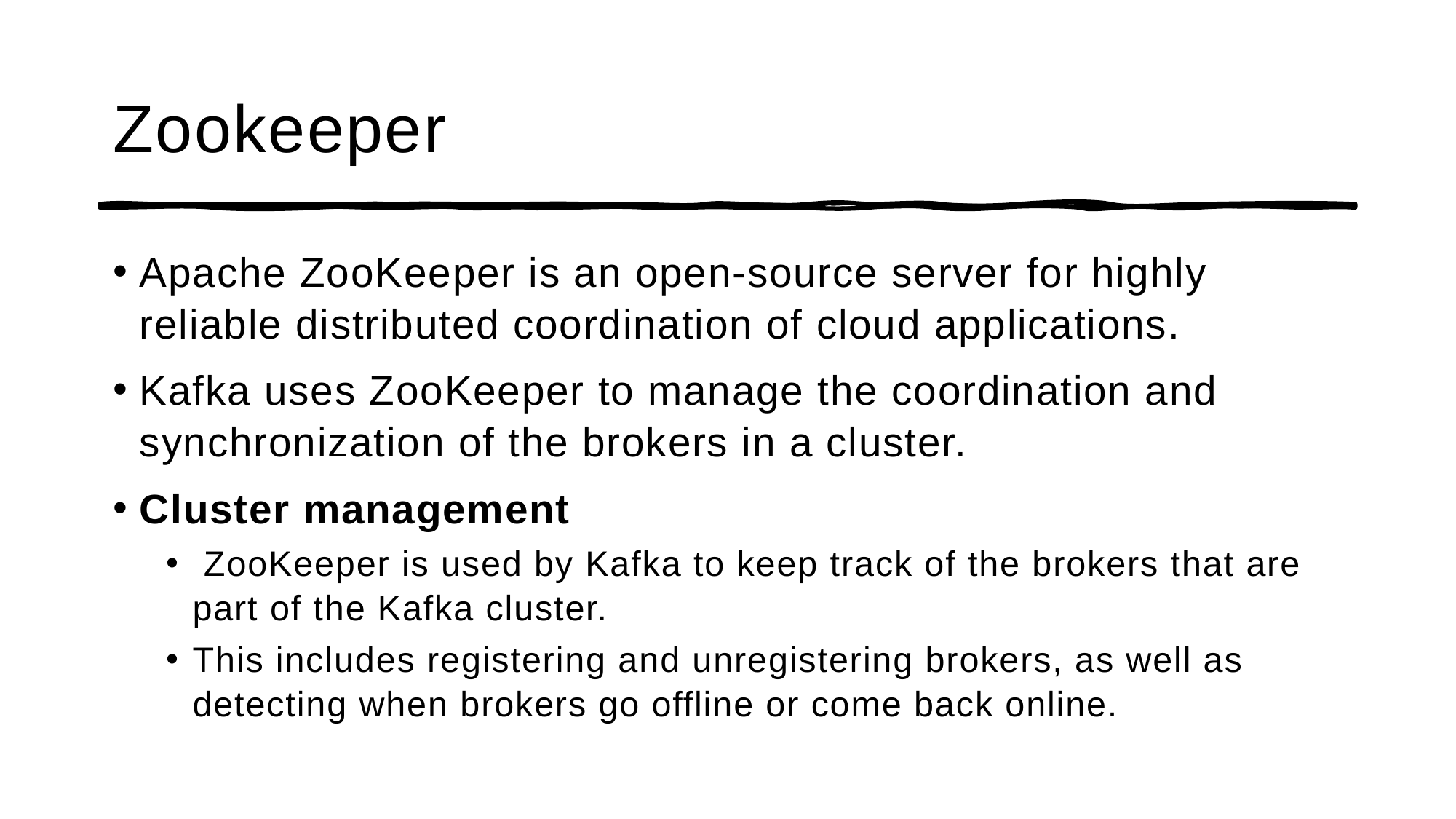

# Zookeeper
Apache ZooKeeper is an open-source server for highly reliable distributed coordination of cloud applications.
Kafka uses ZooKeeper to manage the coordination and synchronization of the brokers in a cluster.
Cluster management
 ZooKeeper is used by Kafka to keep track of the brokers that are part of the Kafka cluster.
This includes registering and unregistering brokers, as well as detecting when brokers go offline or come back online.